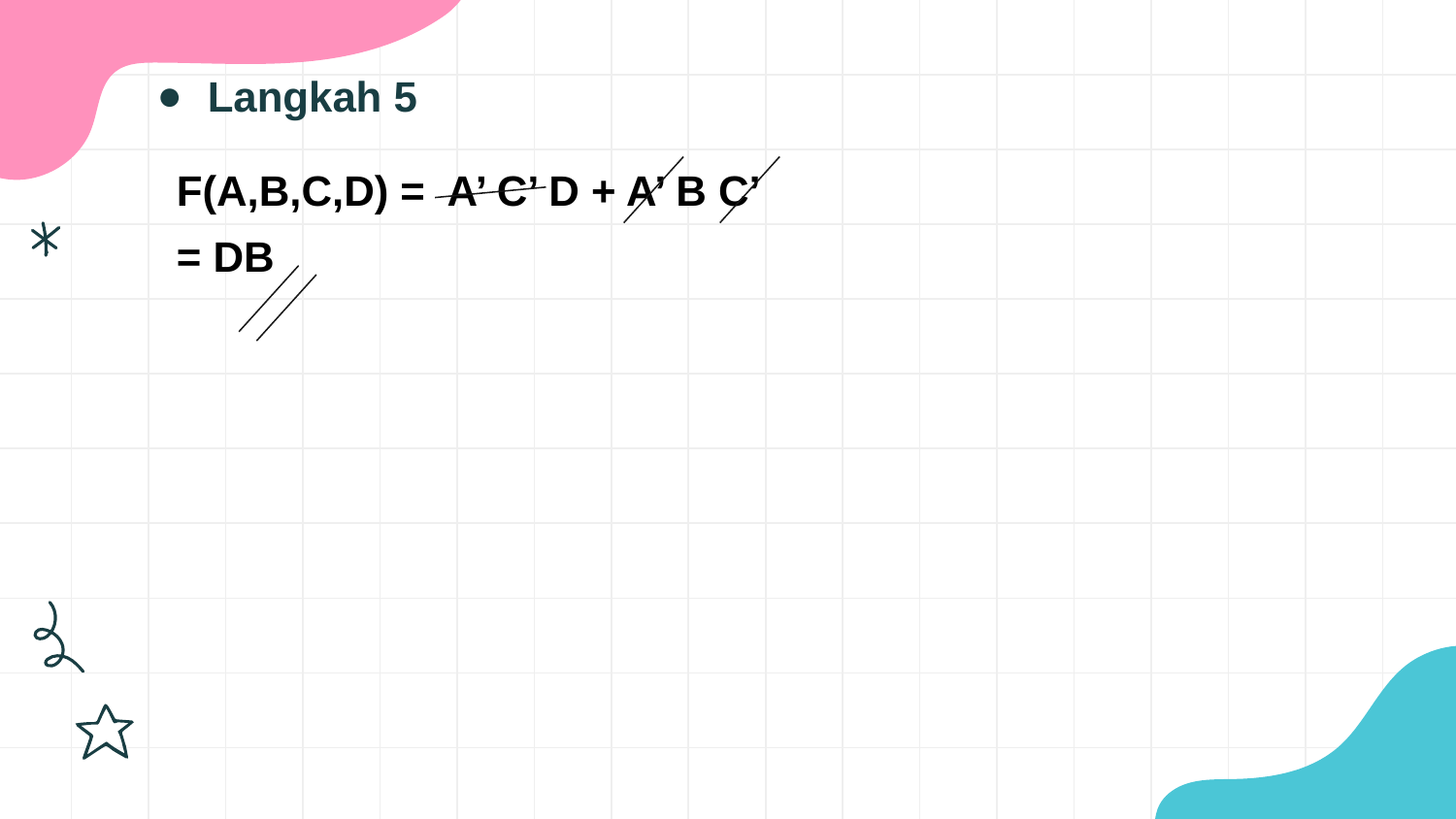

Langkah 5

F(A,B,C,D) =  A’ C’ D + A’ B C’
= DB